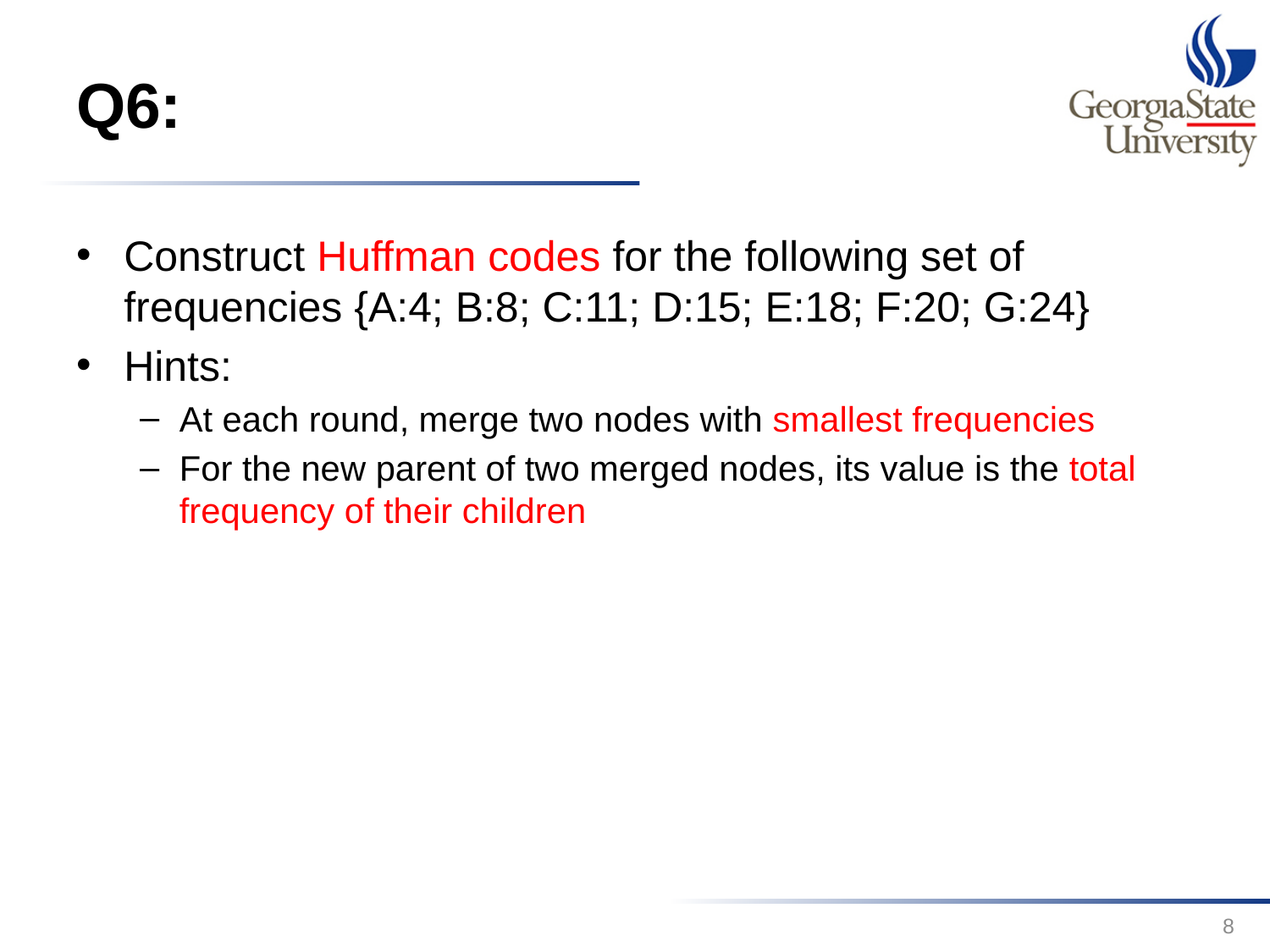

# Q6:
Construct Huffman codes for the following set of frequencies {A:4; B:8; C:11; D:15; E:18; F:20; G:24}
Hints:
At each round, merge two nodes with smallest frequencies
For the new parent of two merged nodes, its value is the total frequency of their children
8